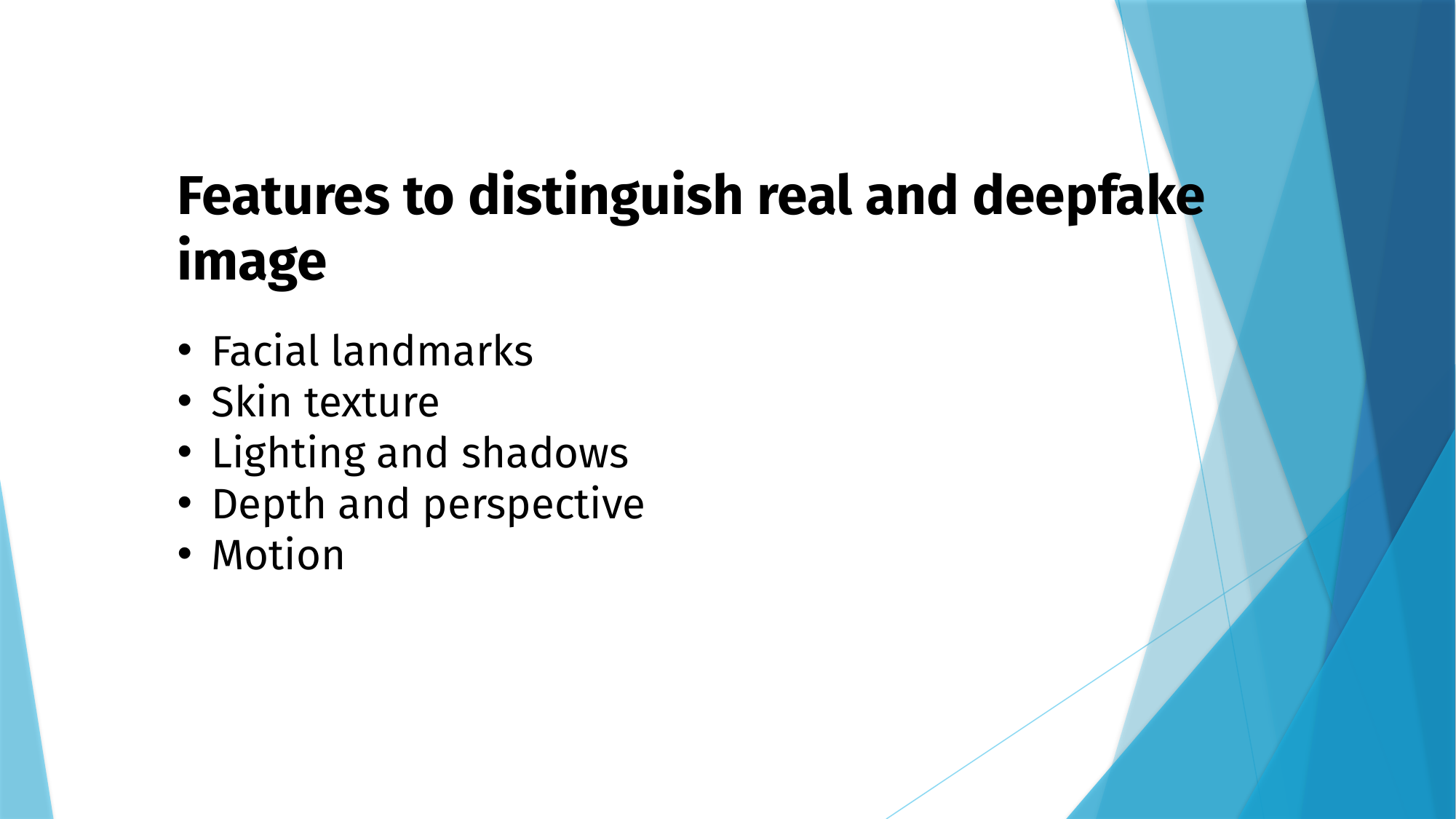

Features to distinguish real and deepfake image
Facial landmarks
Skin texture
Lighting and shadows
Depth and perspective
Motion